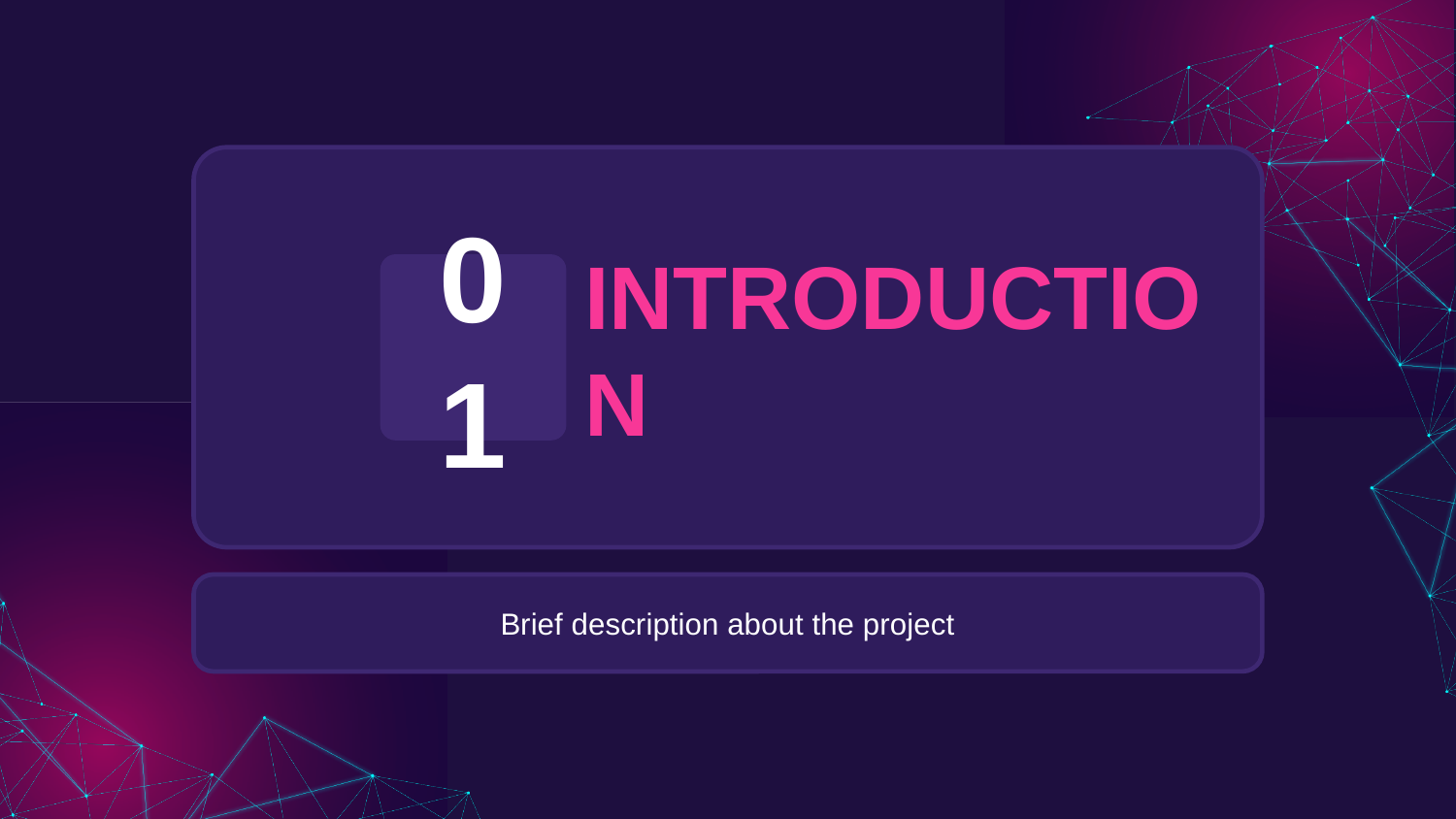

01
# INTRODUCTION

Brief description about the project